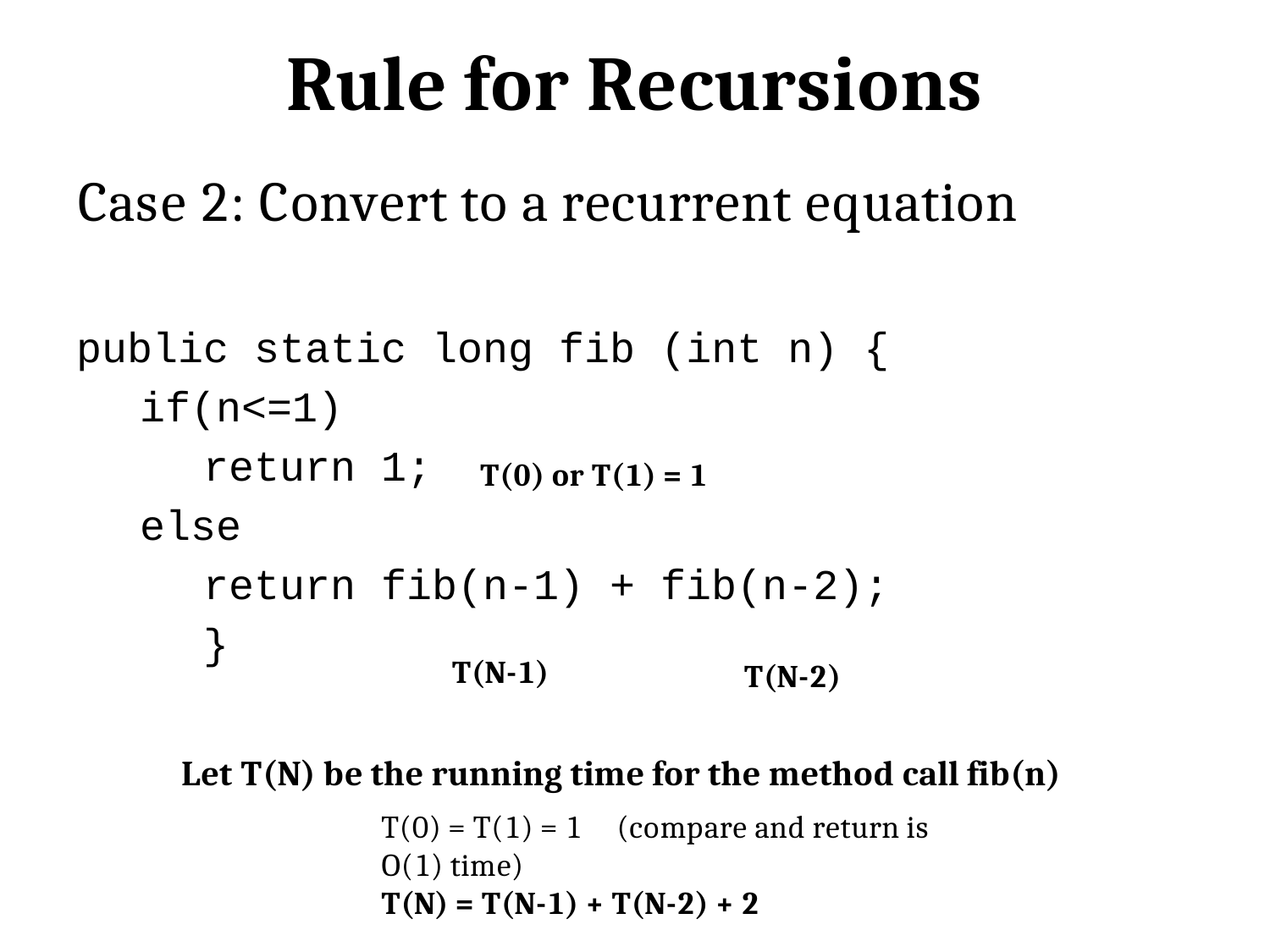

# Rule for Recursions
Case 2: Convert to a recurrent equation

public static long fib (int n) {
if(n<=1)
return 1;
else
return fib(n-1) + fib(n-2);
}
T(0) or T(1) = 1
T(N-1)
T(N-2)
Let T(N) be the running time for the method call fib(n)
T(0) = T(1) = 1     (compare and return is O(1) time)
T(N) = T(N-1) + T(N-2) + 2